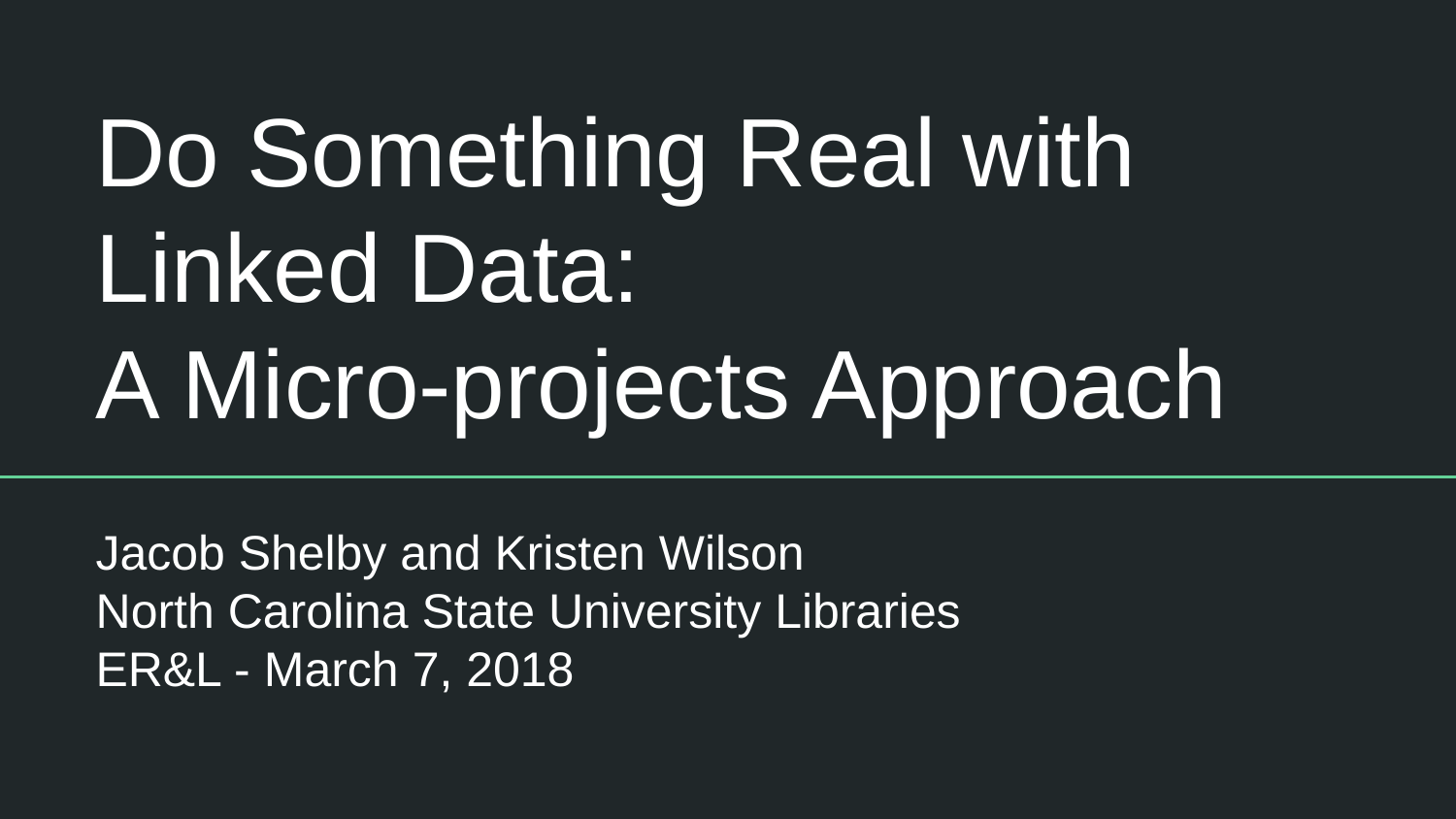

# Do Something Real with Linked Data:
A Micro-projects Approach
Jacob Shelby and Kristen Wilson
North Carolina State University Libraries
ER&L - March 7, 2018